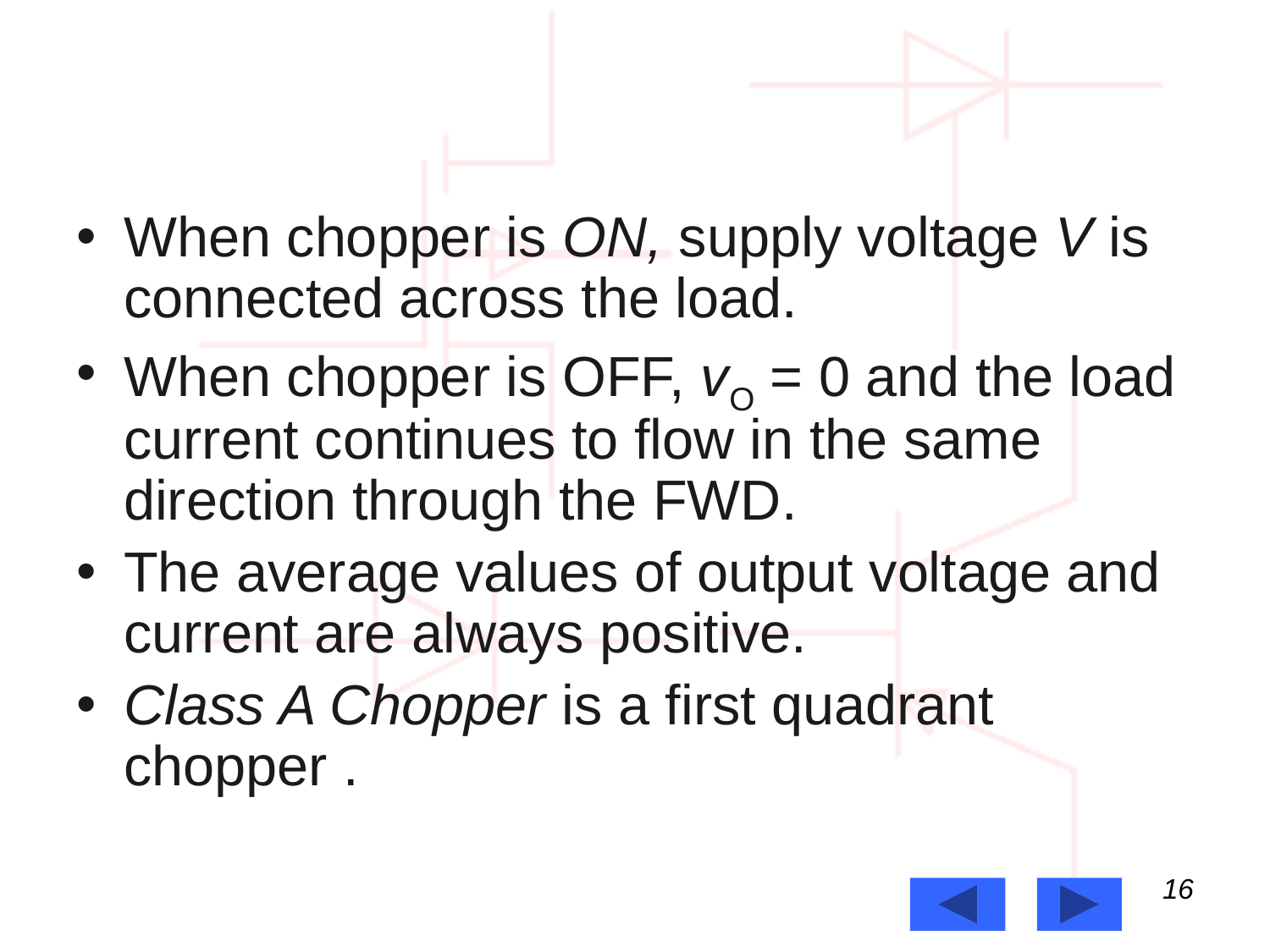

#

When chopper is ON, supply voltage V is connected across the load.
When chopper is OFF, vO = 0 and the load current continues to flow in the same direction through the FWD.
The average values of output voltage and current are always positive.
Class A Chopper is a first quadrant chopper .
16